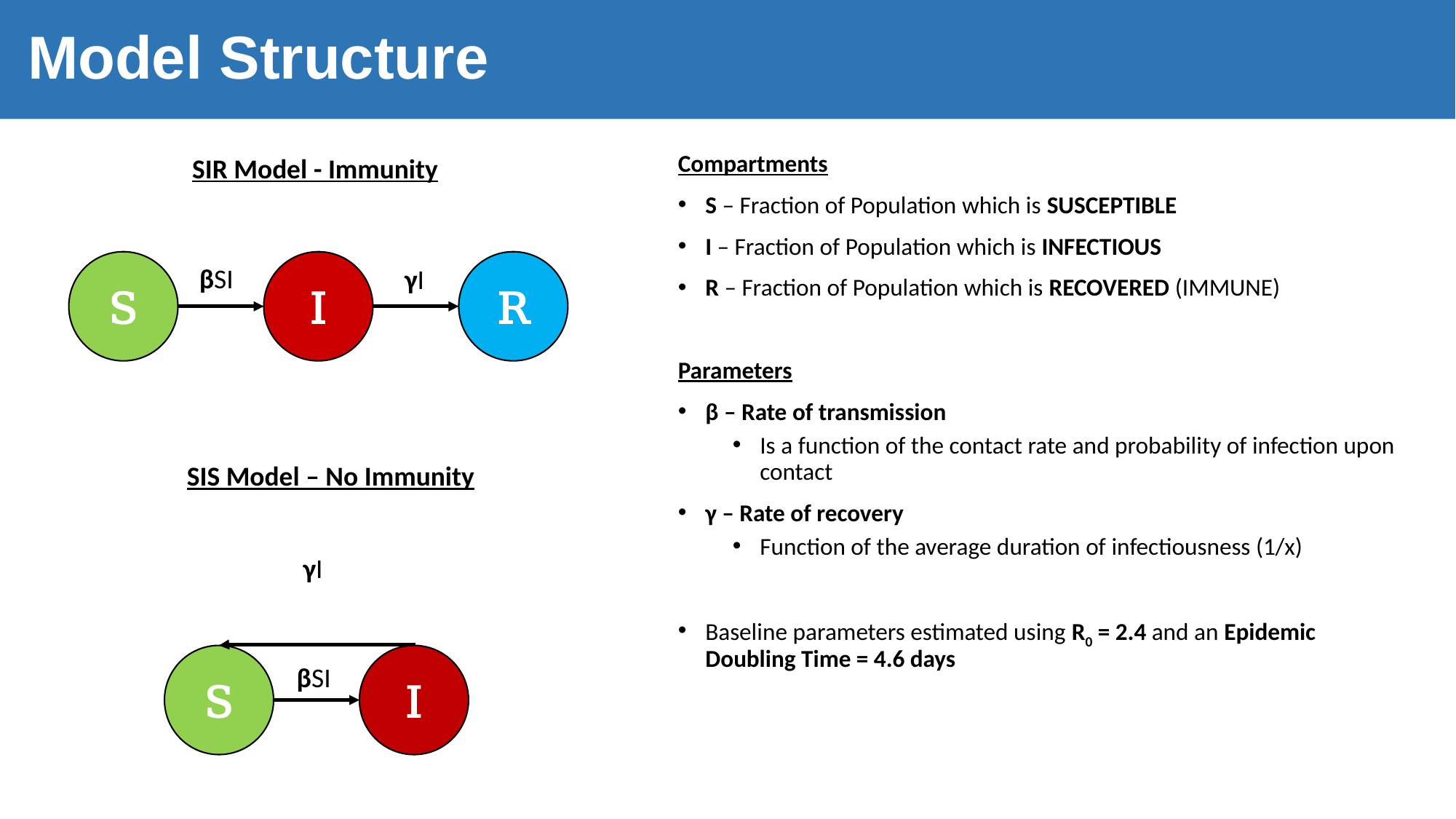

Model Structure
SIR Model - Immunity
Compartments
S – Fraction of Population which is SUSCEPTIBLE
I – Fraction of Population which is INFECTIOUS
R – Fraction of Population which is RECOVERED (IMMUNE)

Parameters
β – Rate of transmission
Is a function of the contact rate and probability of infection upon contact
γ – Rate of recovery
Function of the average duration of infectiousness (1/x)

Baseline parameters estimated using R0 = 2.4 and an Epidemic Doubling Time = 4.6 days

S
I
R
βSI
γI
SIS Model – No Immunity
γI
S
I
βSI